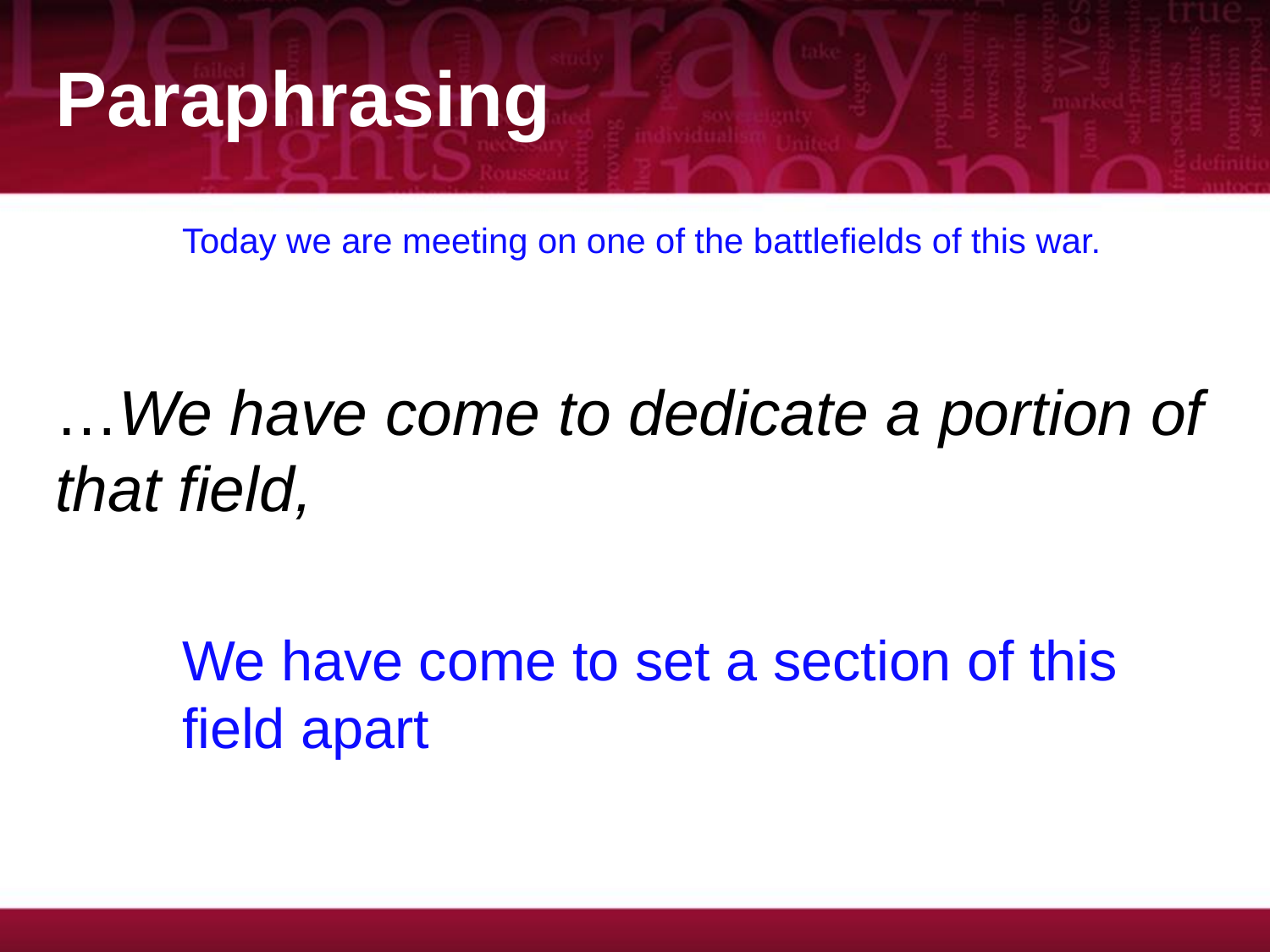

# Paraphrasing
Today we are meeting on one of the battlefields of this war.

…We have come to dedicate a portion of that field,

We have come to set a section of this field apart